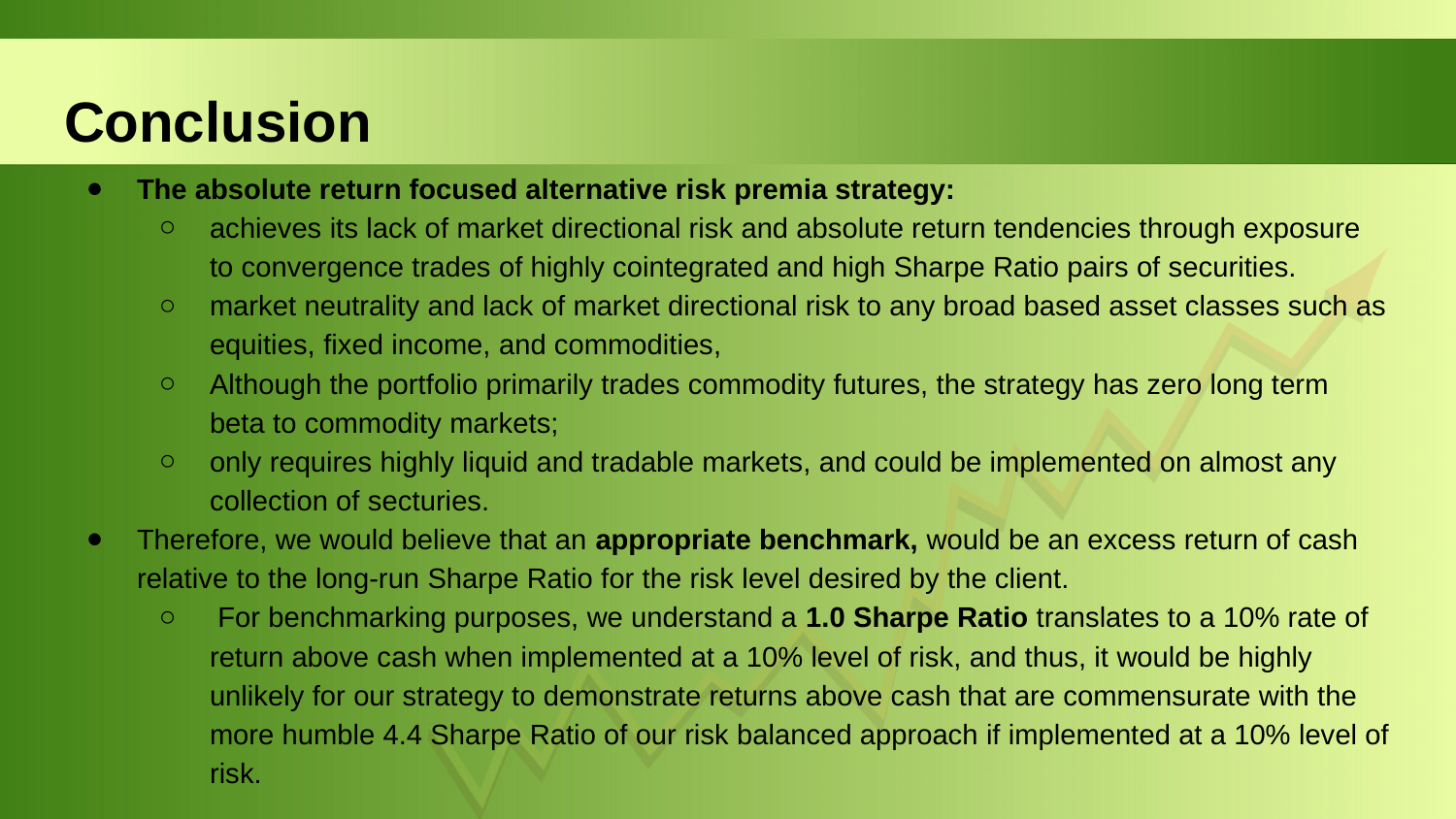

# Conclusion
The absolute return focused alternative risk premia strategy:
achieves its lack of market directional risk and absolute return tendencies through exposure to convergence trades of highly cointegrated and high Sharpe Ratio pairs of securities.
market neutrality and lack of market directional risk to any broad based asset classes such as equities, fixed income, and commodities,
Although the portfolio primarily trades commodity futures, the strategy has zero long term beta to commodity markets;
only requires highly liquid and tradable markets, and could be implemented on almost any collection of secturies.
Therefore, we would believe that an appropriate benchmark, would be an excess return of cash relative to the long-run Sharpe Ratio for the risk level desired by the client.
 For benchmarking purposes, we understand a 1.0 Sharpe Ratio translates to a 10% rate of return above cash when implemented at a 10% level of risk, and thus, it would be highly unlikely for our strategy to demonstrate returns above cash that are commensurate with the more humble 4.4 Sharpe Ratio of our risk balanced approach if implemented at a 10% level of risk.